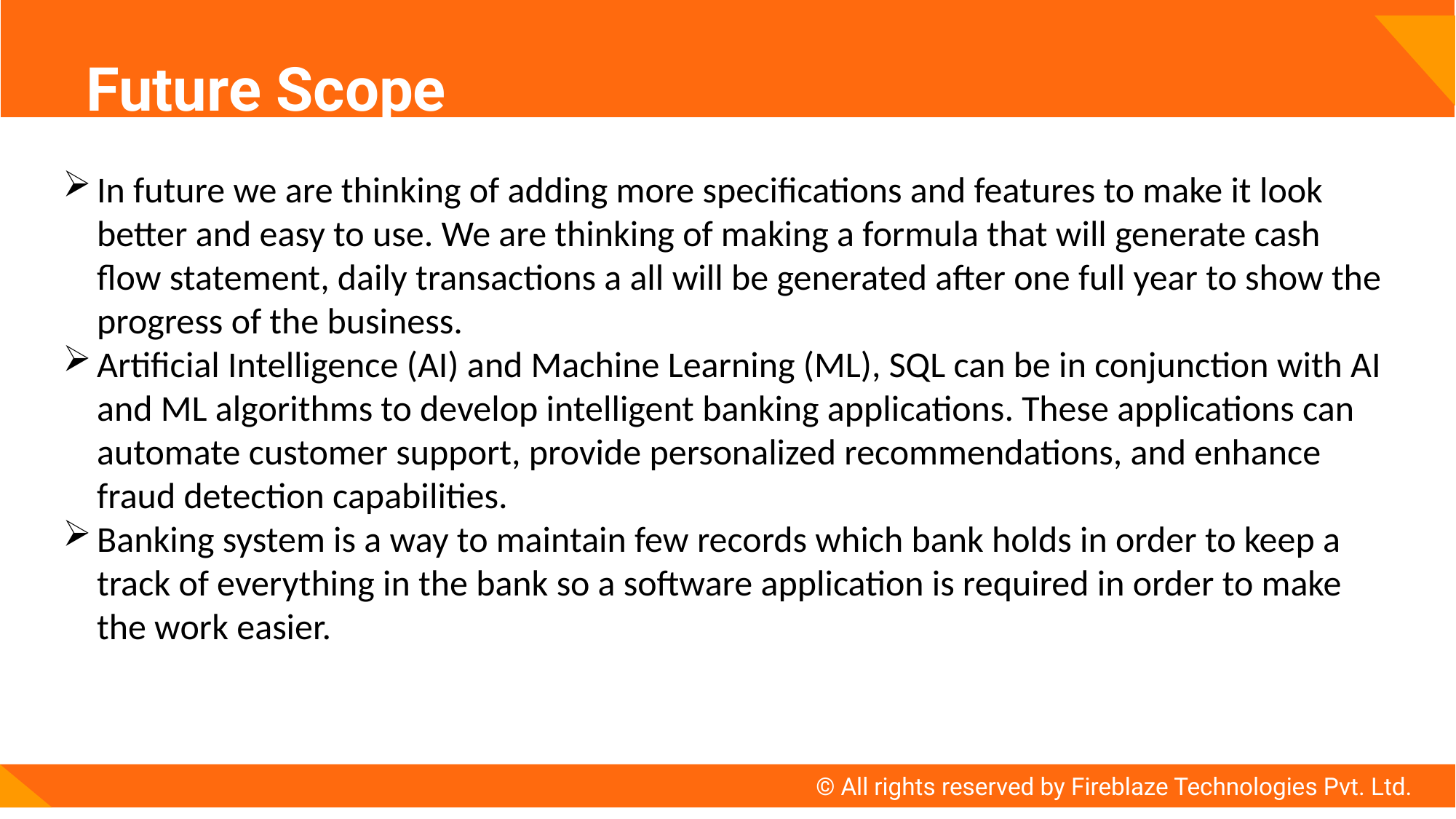

# Future Scope

In future we are thinking of adding more specifications and features to make it look better and easy to use. We are thinking of making a formula that will generate cash flow statement, daily transactions a all will be generated after one full year to show the progress of the business.
Artificial Intelligence (AI) and Machine Learning (ML), SQL can be in conjunction with AI and ML algorithms to develop intelligent banking applications. These applications can automate customer support, provide personalized recommendations, and enhance fraud detection capabilities.
Banking system is a way to maintain few records which bank holds in order to keep a track of everything in the bank so a software application is required in order to make the work easier.

© All rights reserved by Fireblaze Technologies Pvt. Ltd.